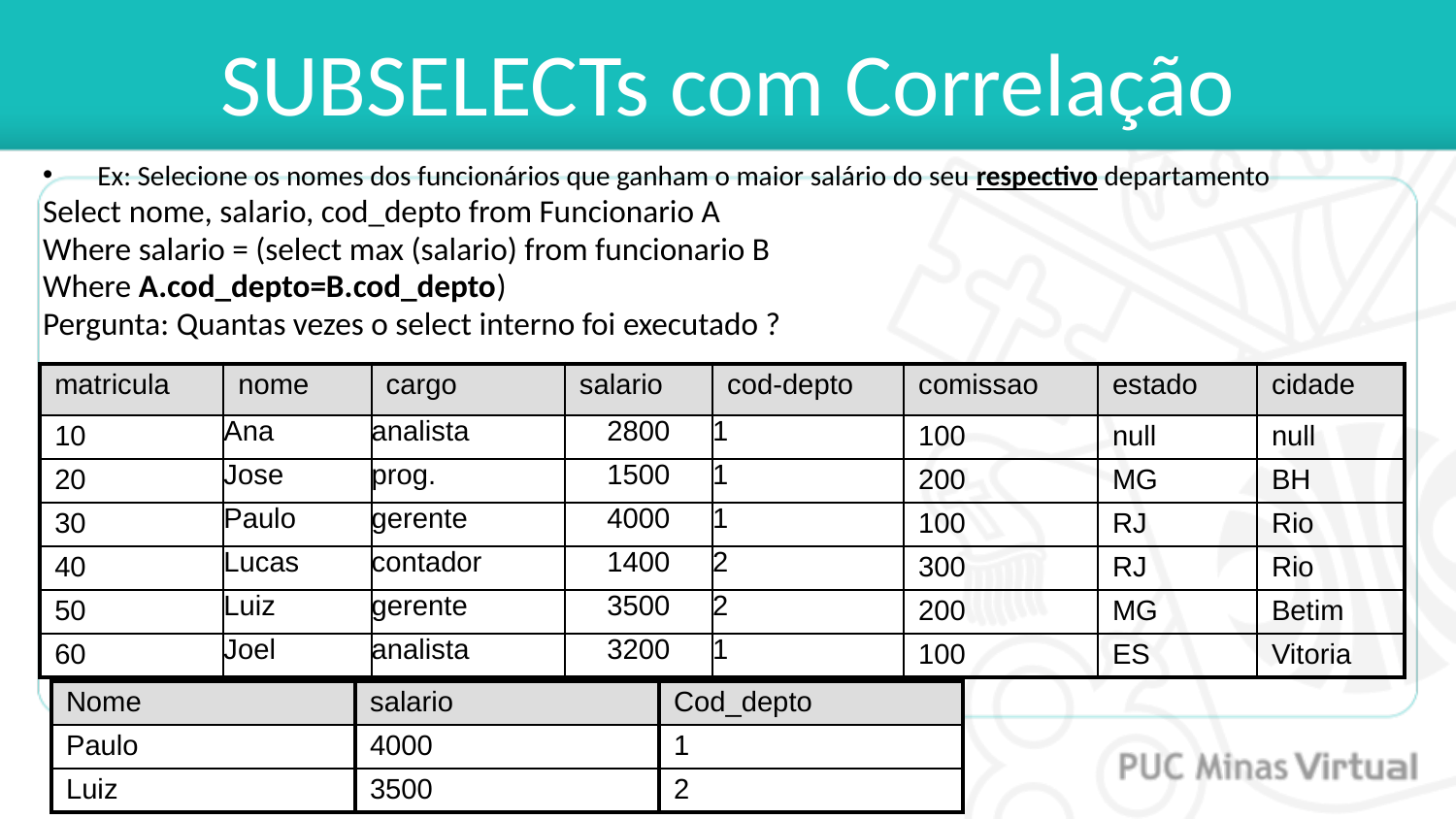

# SUBSELECTs com Correlação
Ex: Selecione os nomes dos funcionários que ganham o maior salário do seu respectivo departamento
Select nome, salario, cod_depto from Funcionario A
Where salario = (select max (salario) from funcionario B
Where A.cod_depto=B.cod_depto)
Pergunta: Quantas vezes o select interno foi executado ?
| matricula | nome | cargo | salario | cod-depto | comissao | estado | cidade |
| --- | --- | --- | --- | --- | --- | --- | --- |
| 10 | Ana | analista | 2800 | 1 | 100 | null | null |
| 20 | Jose | prog. | 1500 | 1 | 200 | MG | BH |
| 30 | Paulo | gerente | 4000 | 1 | 100 | RJ | Rio |
| 40 | Lucas | contador | 1400 | 2 | 300 | RJ | Rio |
| 50 | Luiz | gerente | 3500 | 2 | 200 | MG | Betim |
| 60 | Joel | analista | 3200 | 1 | 100 | ES | Vitoria |
| Nome | salario | Cod\_depto |
| --- | --- | --- |
| Paulo | 4000 | 1 |
| Luiz | 3500 | 2 |